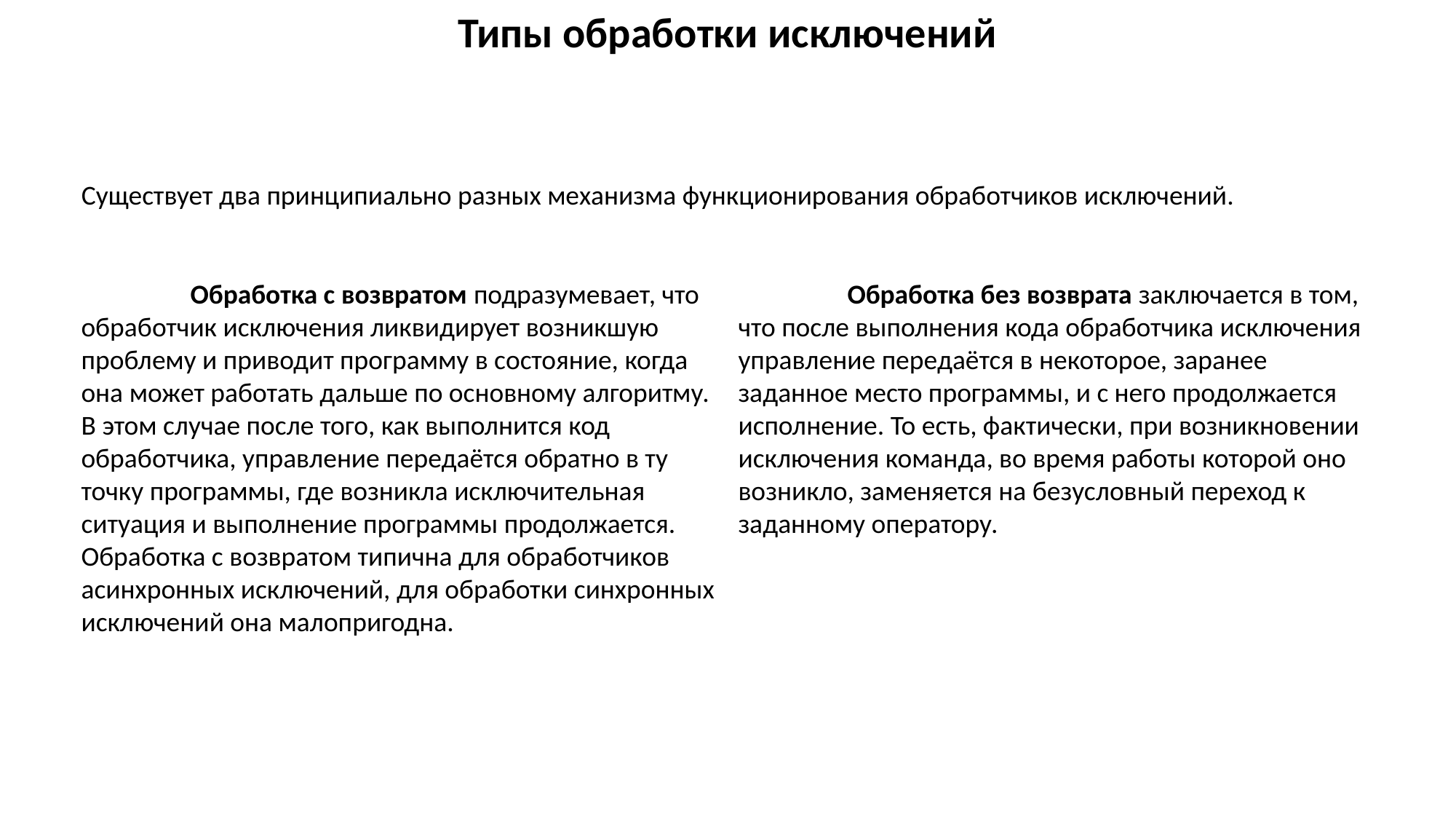

Типы обработки исключений
Существует два принципиально разных механизма функционирования обработчиков исключений.
	Обработка с возвратом подразумевает, что обработчик исключения ликвидирует возникшую проблему и приводит программу в состояние, когда она может работать дальше по основному алгоритму. В этом случае после того, как выполнится код обработчика, управление передаётся обратно в ту точку программы, где возникла исключительная ситуация и выполнение программы продолжается. Обработка с возвратом типична для обработчиков асинхронных исключений, для обработки синхронных исключений она малопригодна.
	Обработка без возврата заключается в том, что после выполнения кода обработчика исключения управление передаётся в некоторое, заранее заданное место программы, и с него продолжается исполнение. То есть, фактически, при возникновении исключения команда, во время работы которой оно возникло, заменяется на безусловный переход к заданному оператору.